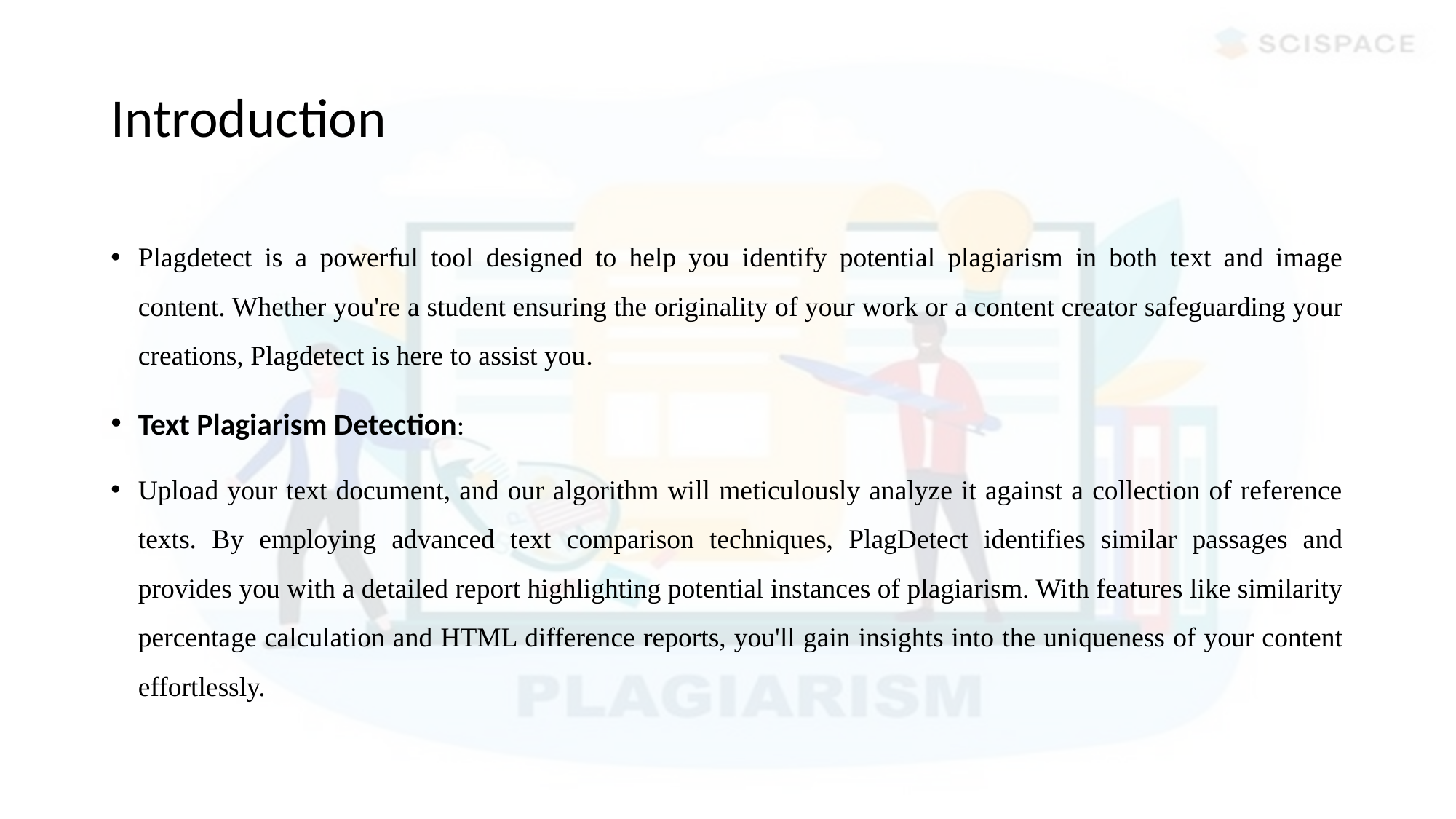

# Introduction
Plagdetect is a powerful tool designed to help you identify potential plagiarism in both text and image content. Whether you're a student ensuring the originality of your work or a content creator safeguarding your creations, Plagdetect is here to assist you.
Text Plagiarism Detection:
Upload your text document, and our algorithm will meticulously analyze it against a collection of reference texts. By employing advanced text comparison techniques, PlagDetect identifies similar passages and provides you with a detailed report highlighting potential instances of plagiarism. With features like similarity percentage calculation and HTML difference reports, you'll gain insights into the uniqueness of your content effortlessly.